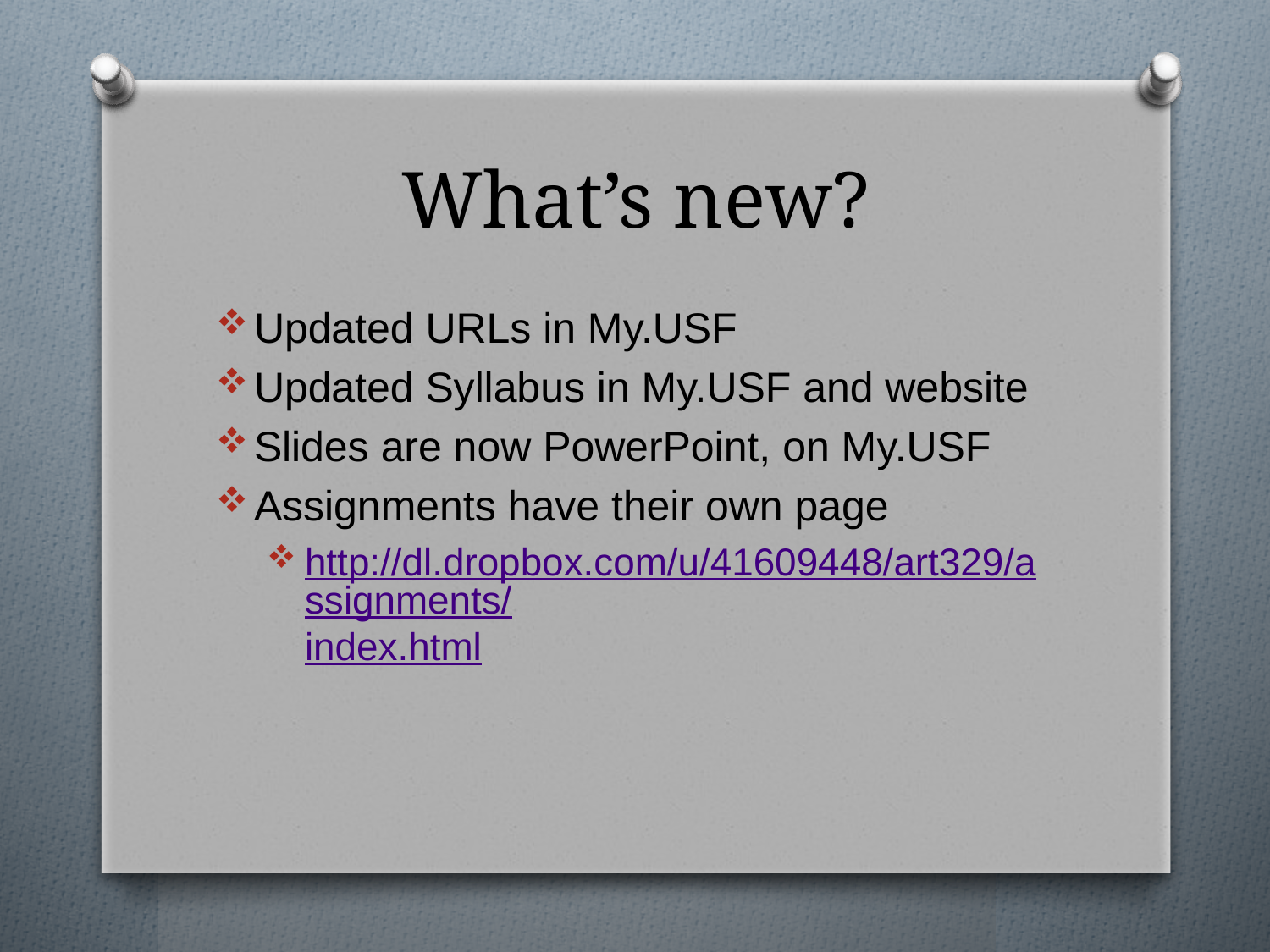

# What’s new?
Updated URLs in My.USF
Updated Syllabus in My.USF and website
Slides are now PowerPoint, on My.USF
Assignments have their own page
http://dl.dropbox.com/u/41609448/art329/assignments/index.html